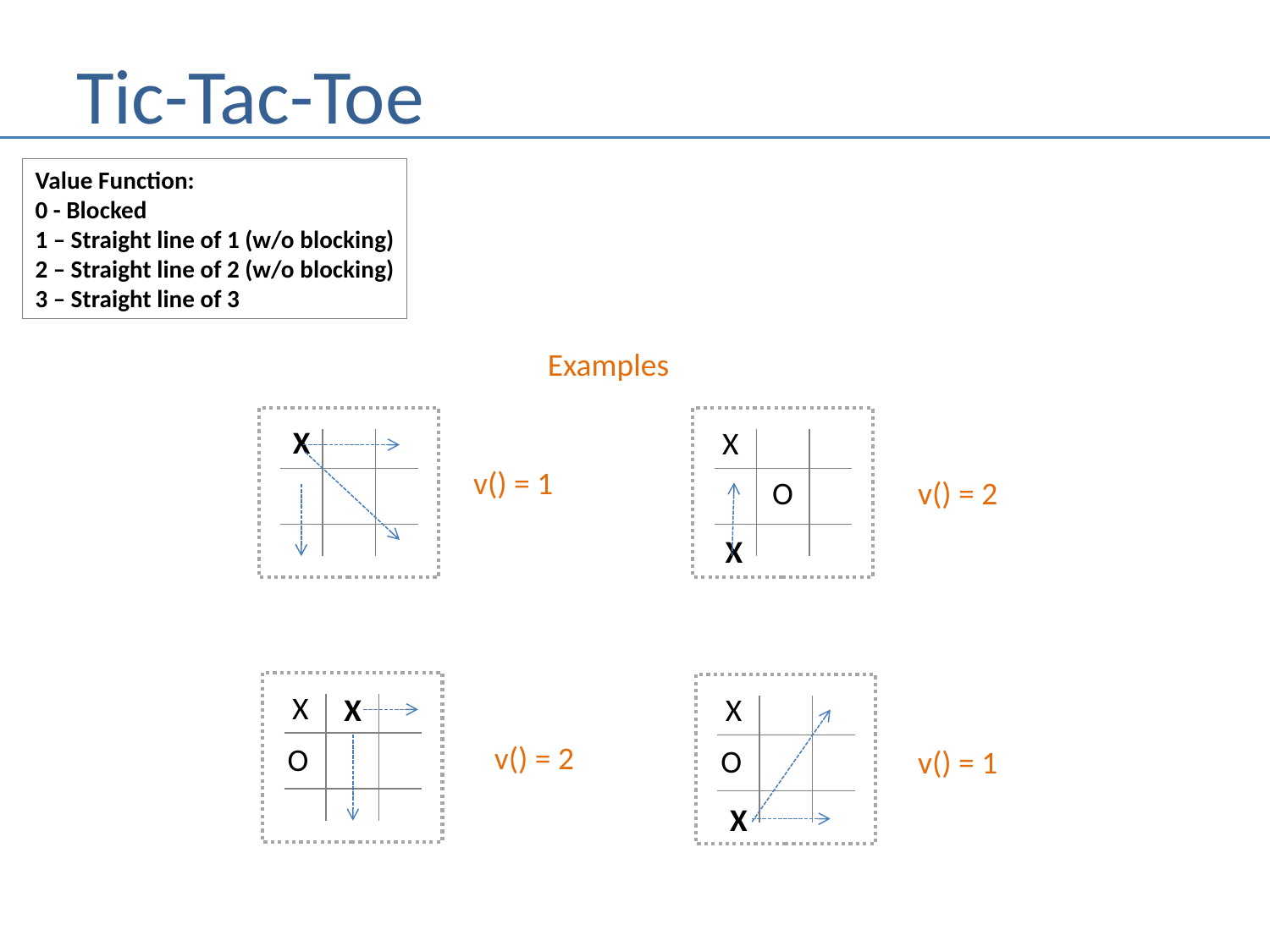

# Tic-Tac-Toe
Value Function:
0 - Blocked
1 – Straight line of 1 (w/o blocking)
2 – Straight line of 2 (w/o blocking)
3 – Straight line of 3
Examples

X
X
v() = 1
O
v() = 2
X

X
X
X
v() = 2
O
O
v() = 1
X